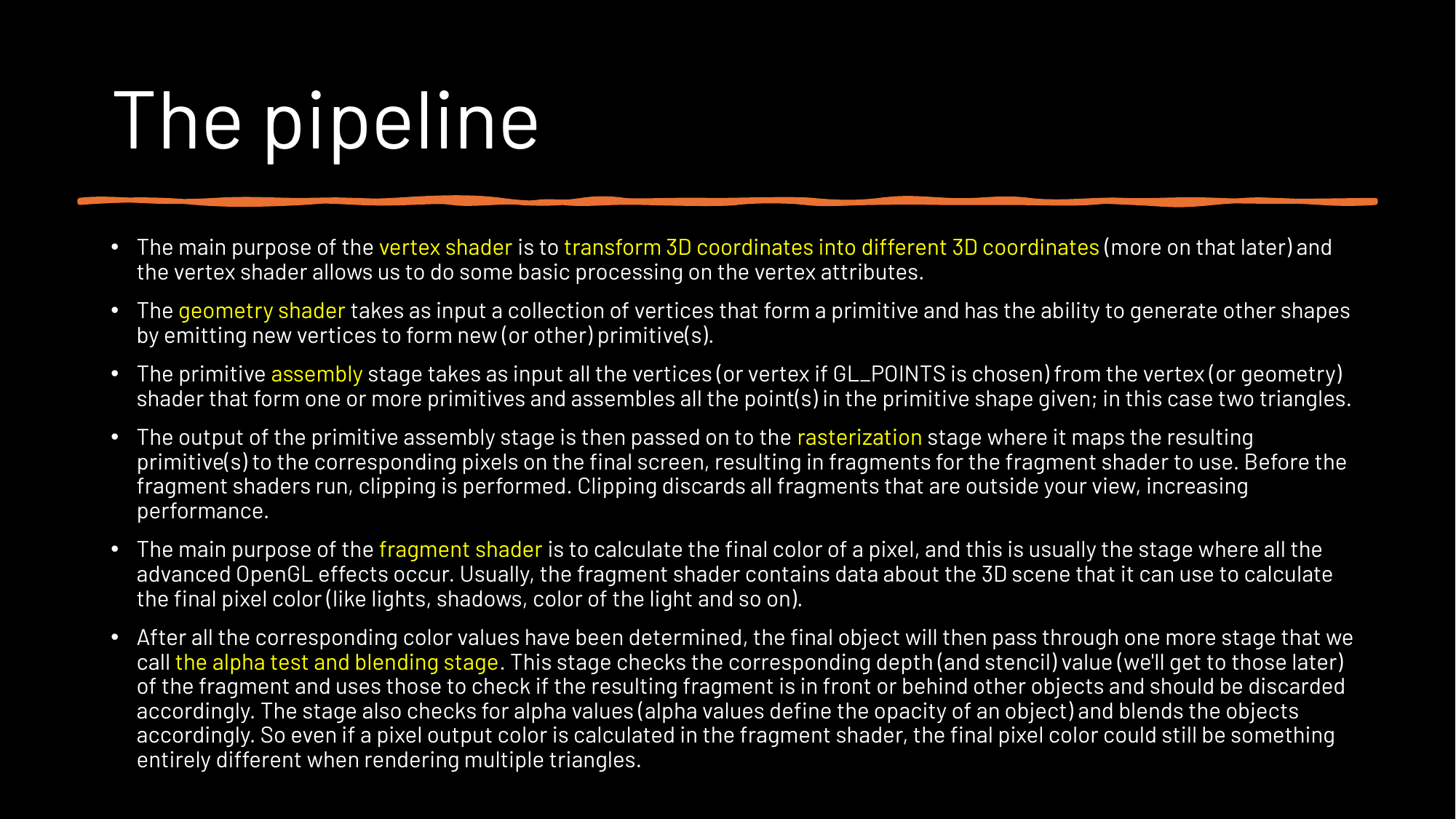

# The pipeline

The main purpose of the vertex shader is to transform 3D coordinates into different 3D coordinates (more on that later) and the vertex shader allows us to do some basic processing on the vertex attributes.
The geometry shader takes as input a collection of vertices that form a primitive and has the ability to generate other shapes by emitting new vertices to form new (or other) primitive(s).
The primitive assembly stage takes as input all the vertices (or vertex if GL_POINTS is chosen) from the vertex (or geometry) shader that form one or more primitives and assembles all the point(s) in the primitive shape given; in this case two triangles.
The output of the primitive assembly stage is then passed on to the rasterization stage where it maps the resulting primitive(s) to the corresponding pixels on the final screen, resulting in fragments for the fragment shader to use. Before the fragment shaders run, clipping is performed. Clipping discards all fragments that are outside your view, increasing performance.
The main purpose of the fragment shader is to calculate the final color of a pixel, and this is usually the stage where all the advanced OpenGL effects occur. Usually, the fragment shader contains data about the 3D scene that it can use to calculate the final pixel color (like lights, shadows, color of the light and so on).
After all the corresponding color values have been determined, the final object will then pass through one more stage that we call the alpha test and blending stage. This stage checks the corresponding depth (and stencil) value (we'll get to those later) of the fragment and uses those to check if the resulting fragment is in front or behind other objects and should be discarded accordingly. The stage also checks for alpha values (alpha values define the opacity of an object) and blends the objects accordingly. So even if a pixel output color is calculated in the fragment shader, the final pixel color could still be something entirely different when rendering multiple triangles.